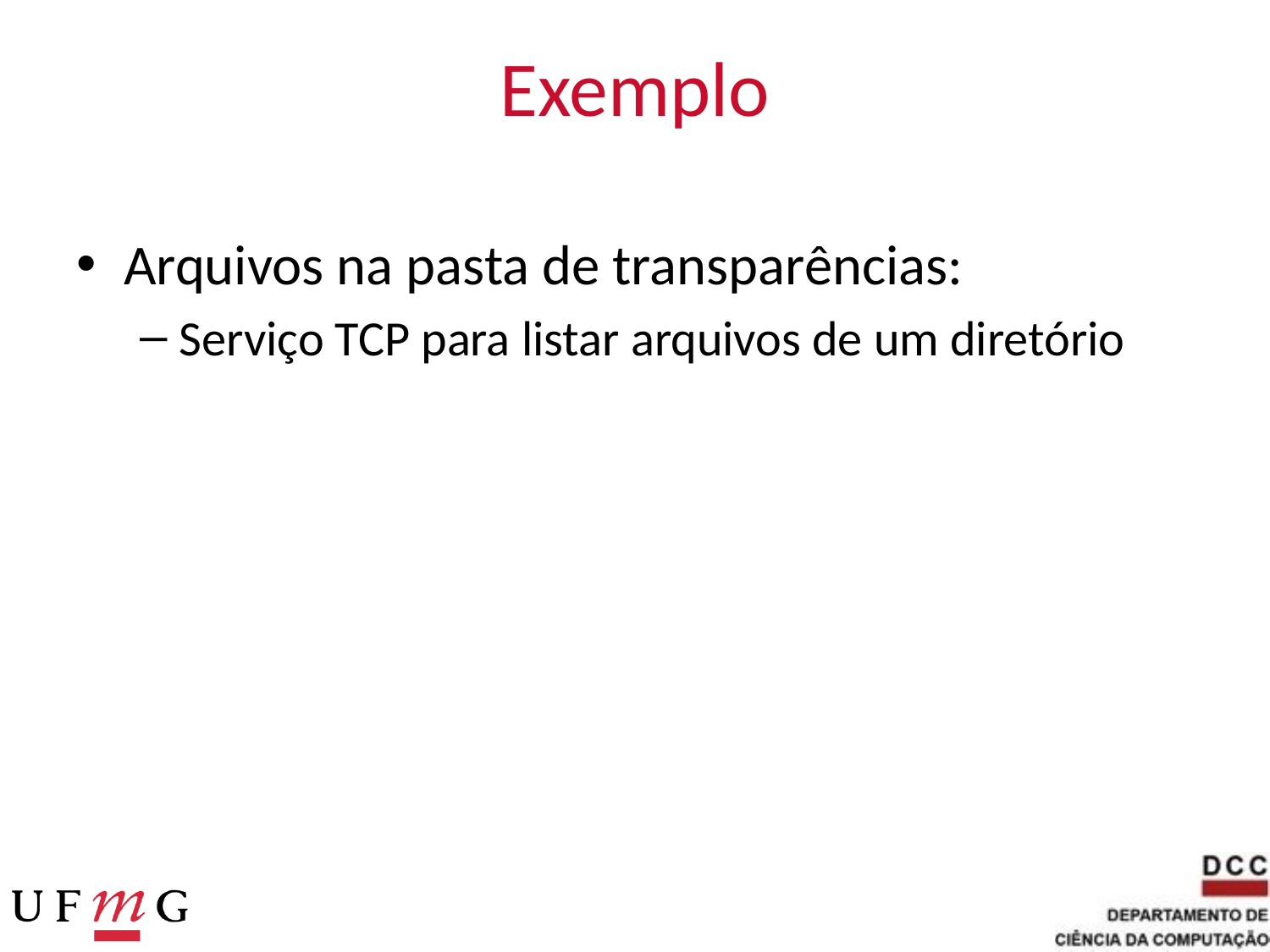

# Exemplo
Arquivos na pasta de transparências:
Serviço TCP para listar arquivos de um diretório